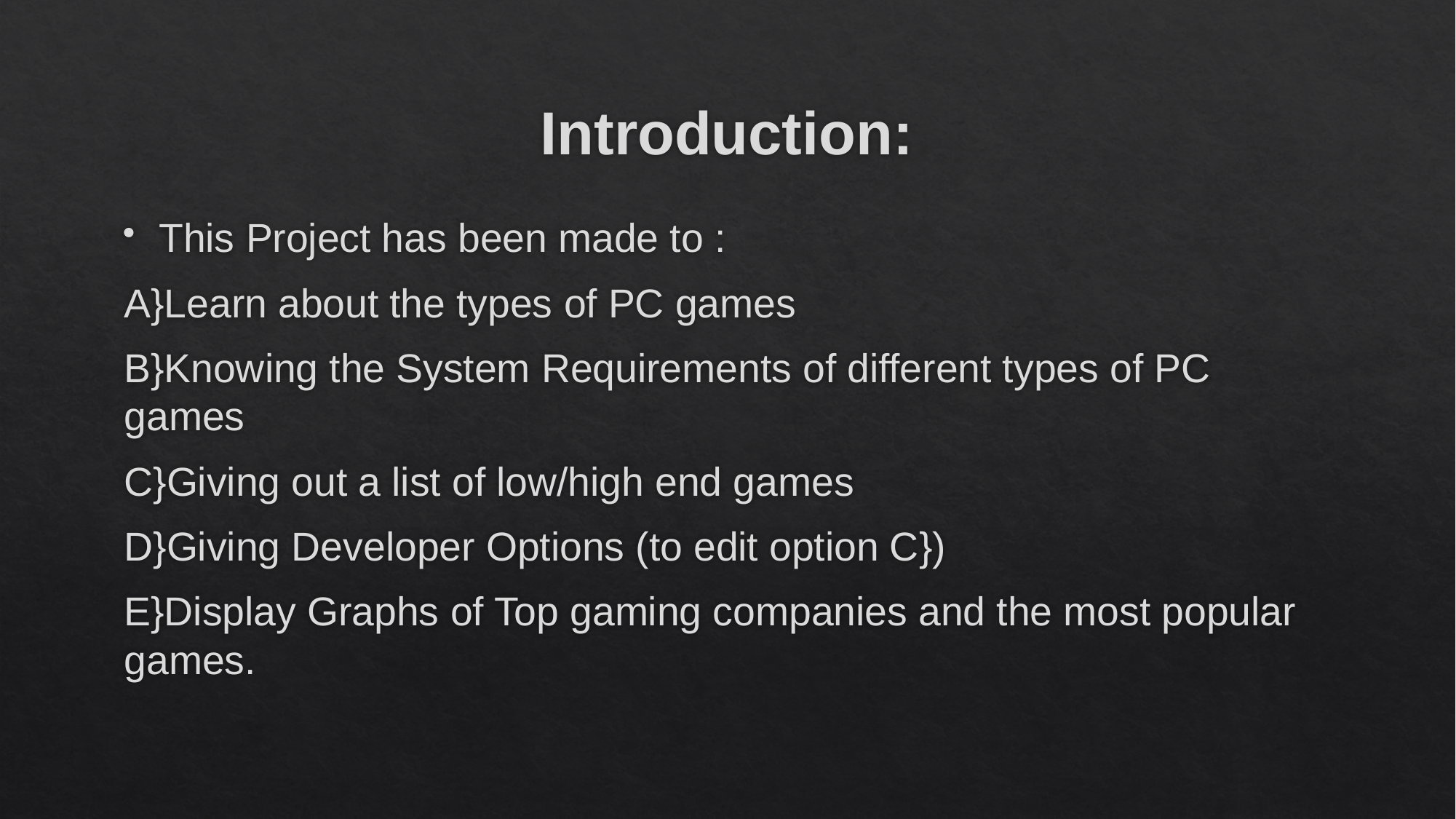

# Introduction:
This Project has been made to :
A}Learn about the types of PC games
B}Knowing the System Requirements of different types of PC games
C}Giving out a list of low/high end games
D}Giving Developer Options (to edit option C})
E}Display Graphs of Top gaming companies and the most popular games.